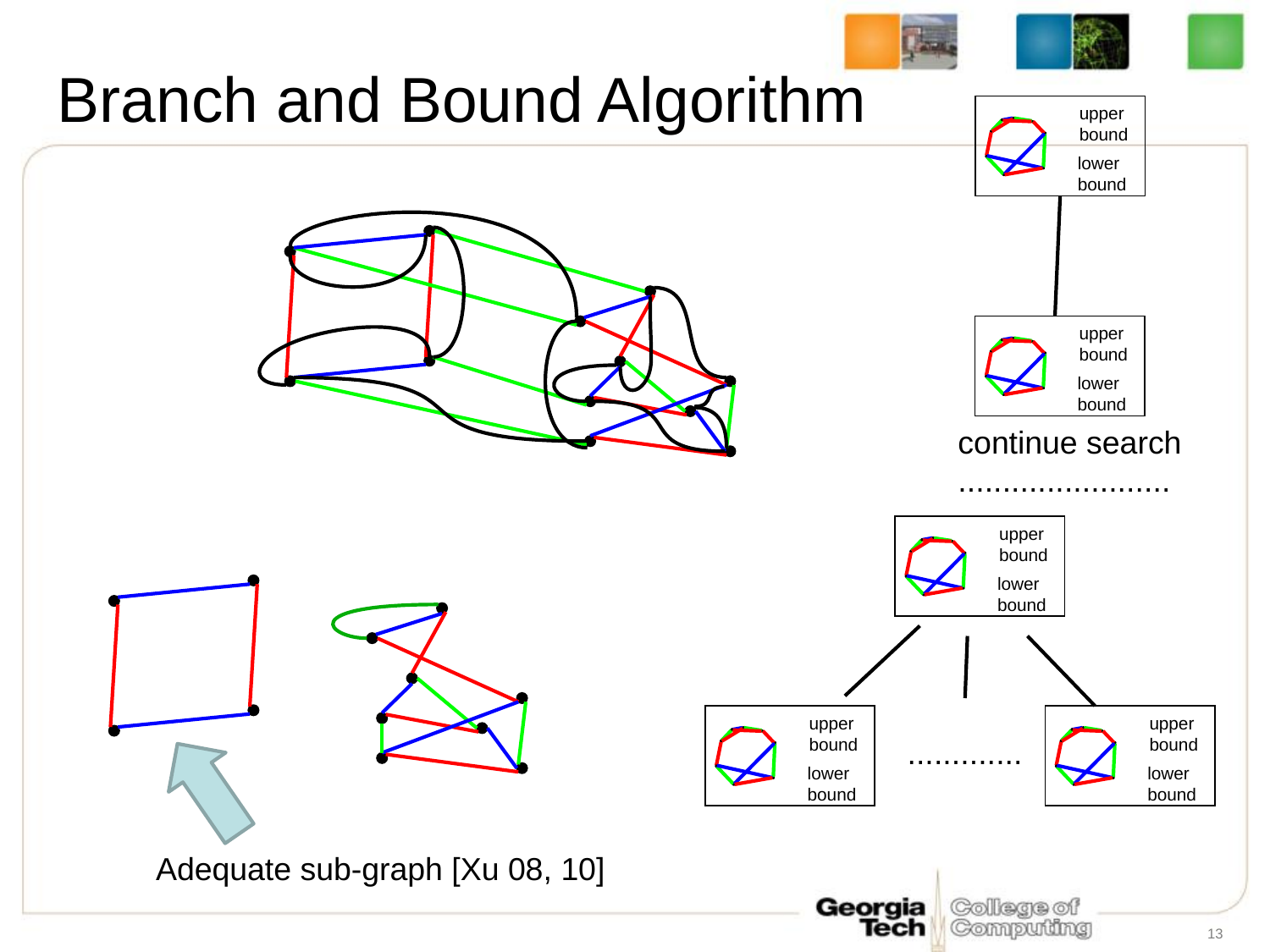

# Branch and Bound Algorithm

upper
bound

lower
bound

upper
bound

lower
bound

continue search
........................

upper
bound

lower
bound

upper
bound

upper
bound

.............

lower
bound
lower
bound

Adequate sub-graph [Xu 08, 10]
13